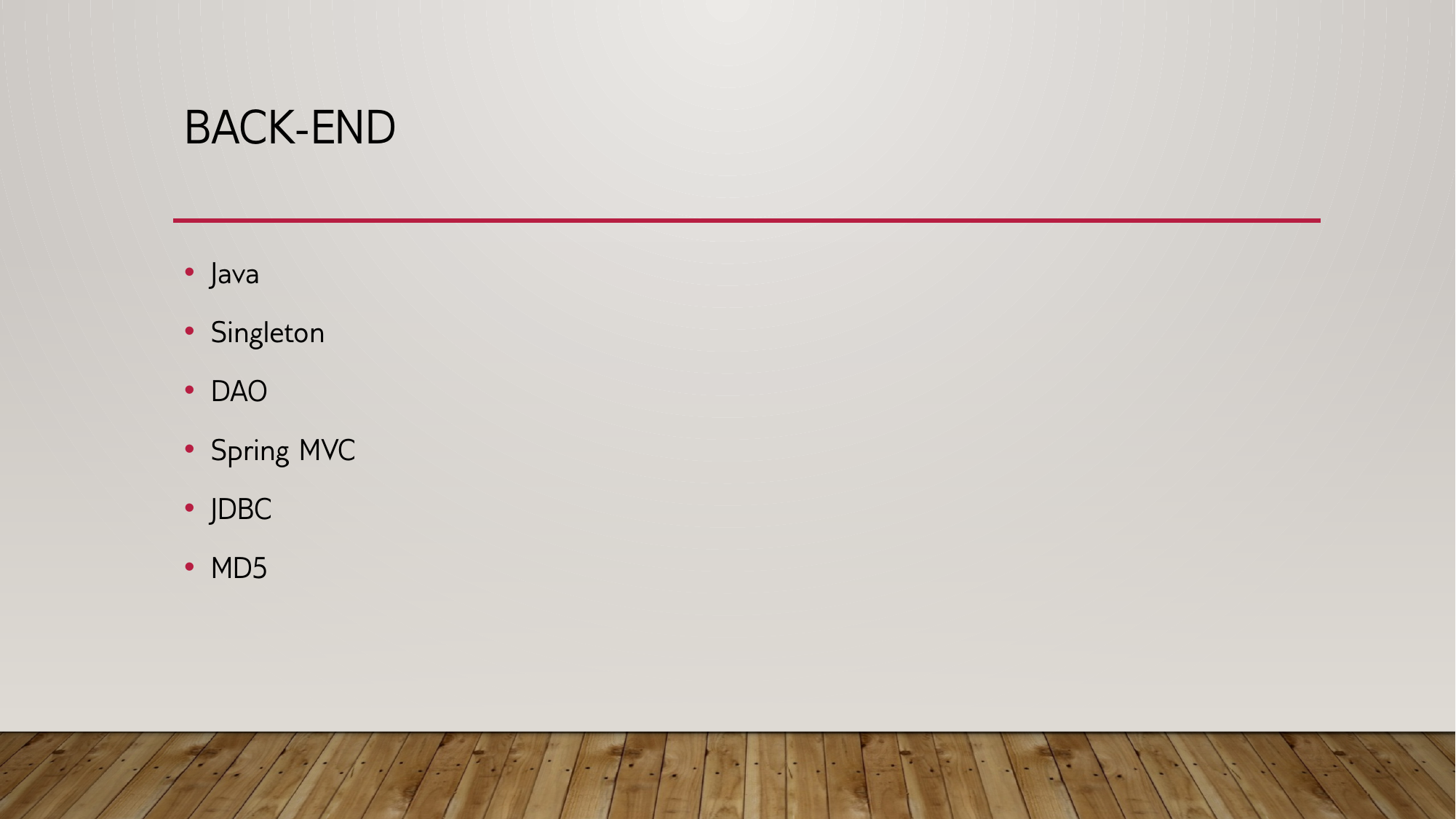

# Back-end
Java
Singleton
DAO
Spring MVC
JDBC
MD5